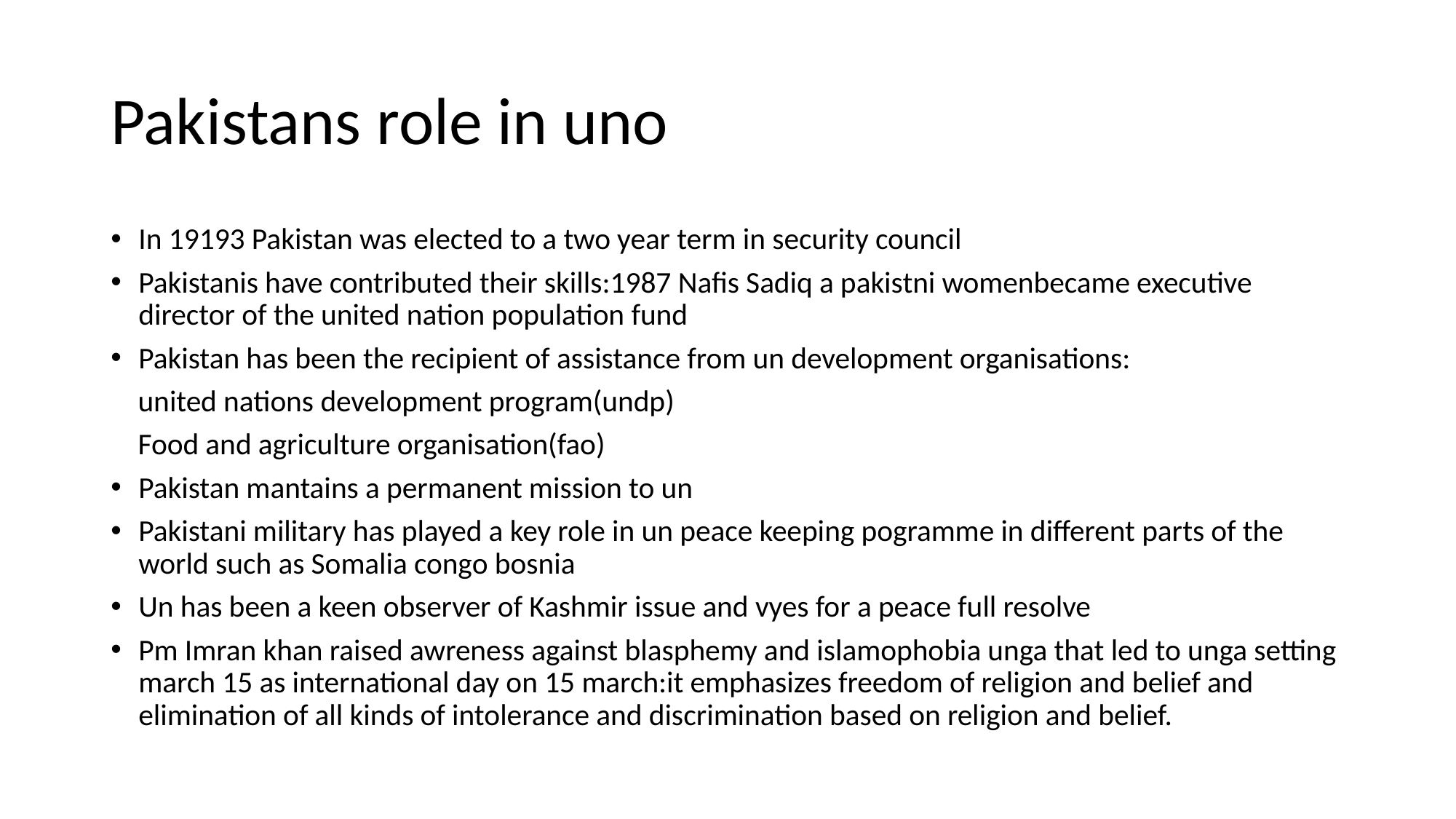

# Pakistans role in uno
In 19193 Pakistan was elected to a two year term in security council
Pakistanis have contributed their skills:1987 Nafis Sadiq a pakistni womenbecame executive director of the united nation population fund
Pakistan has been the recipient of assistance from un development organisations:
    united nations development program(undp)
    Food and agriculture organisation(fao)
Pakistan mantains a permanent mission to un
Pakistani military has played a key role in un peace keeping pogramme in different parts of the world such as Somalia congo bosnia
Un has been a keen observer of Kashmir issue and vyes for a peace full resolve
Pm Imran khan raised awreness against blasphemy and islamophobia unga that led to unga setting march 15 as international day on 15 march:it emphasizes freedom of religion and belief and elimination of all kinds of intolerance and discrimination based on religion and belief.